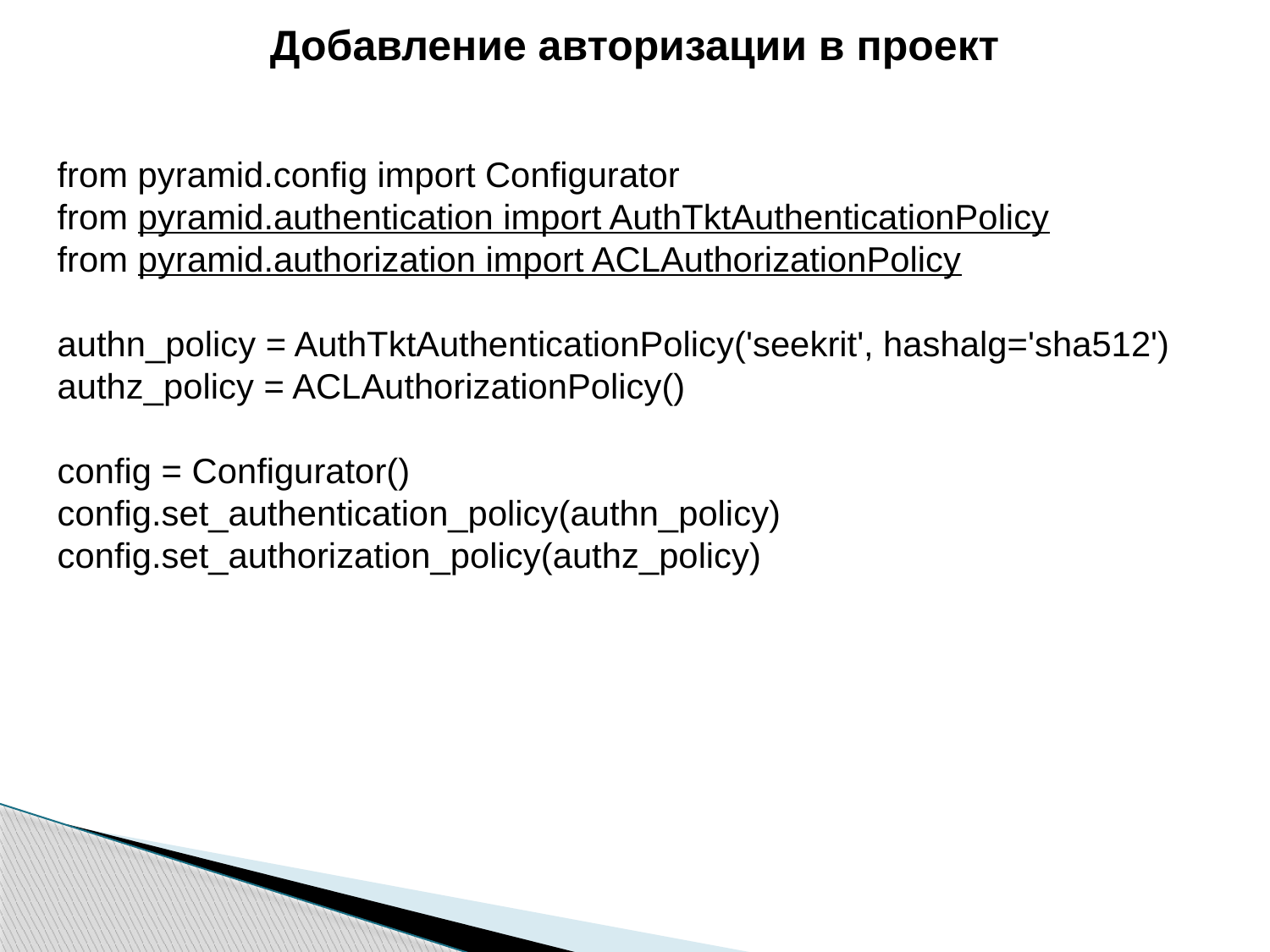

Добавление авторизации в проект
from pyramid.config import Configurator
from pyramid.authentication import AuthTktAuthenticationPolicy
from pyramid.authorization import ACLAuthorizationPolicy

authn_policy = AuthTktAuthenticationPolicy('seekrit', hashalg='sha512')
authz_policy = ACLAuthorizationPolicy()

config = Configurator()
config.set_authentication_policy(authn_policy)
config.set_authorization_policy(authz_policy)